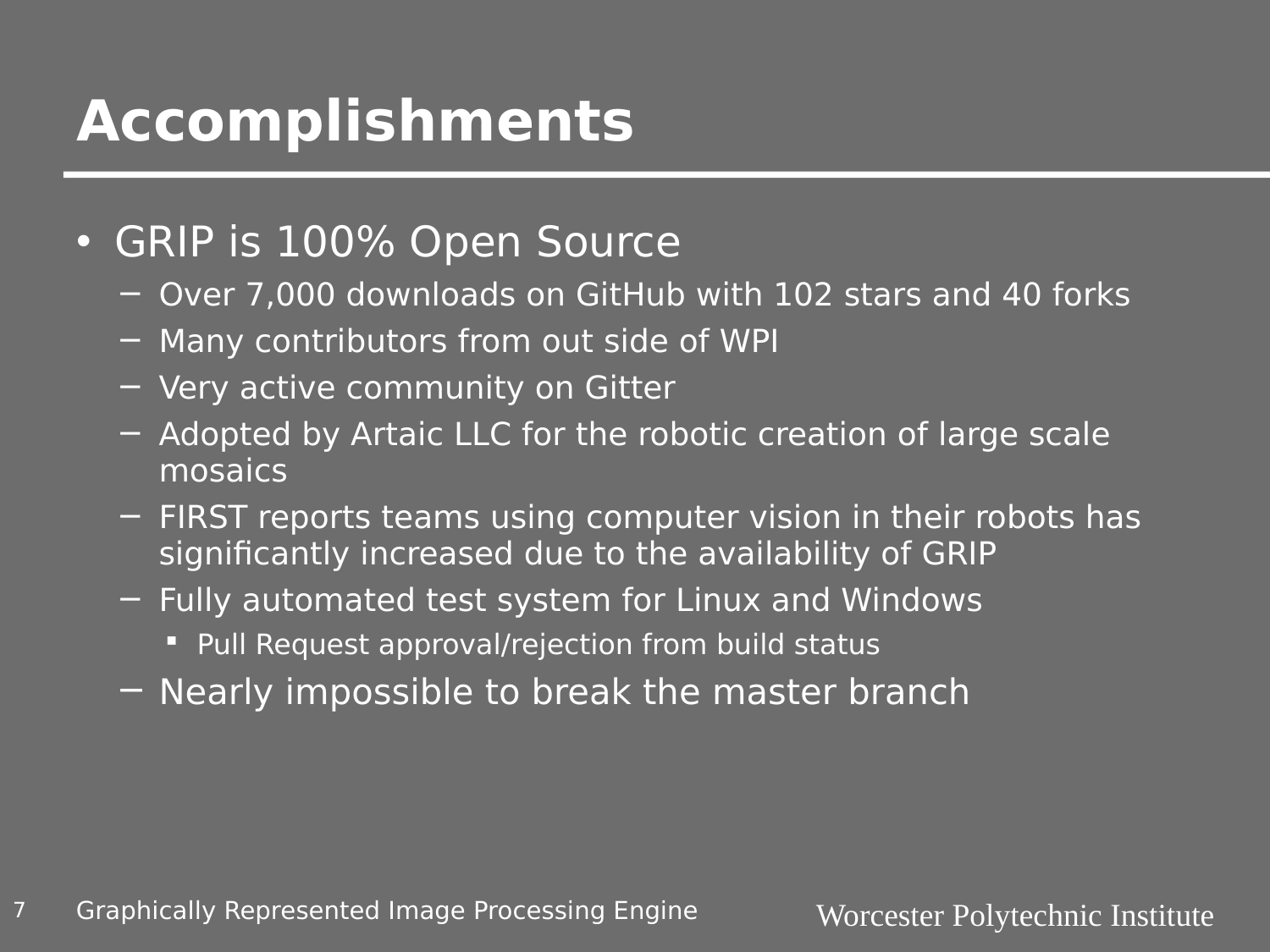

# Accomplishments
GRIP is 100% Open Source
Over 7,000 downloads on GitHub with 102 stars and 40 forks
Many contributors from out side of WPI
Very active community on Gitter
Adopted by Artaic LLC for the robotic creation of large scale mosaics
FIRST reports teams using computer vision in their robots has significantly increased due to the availability of GRIP
Fully automated test system for Linux and Windows
Pull Request approval/rejection from build status
Nearly impossible to break the master branch
7
Graphically Represented Image Processing Engine